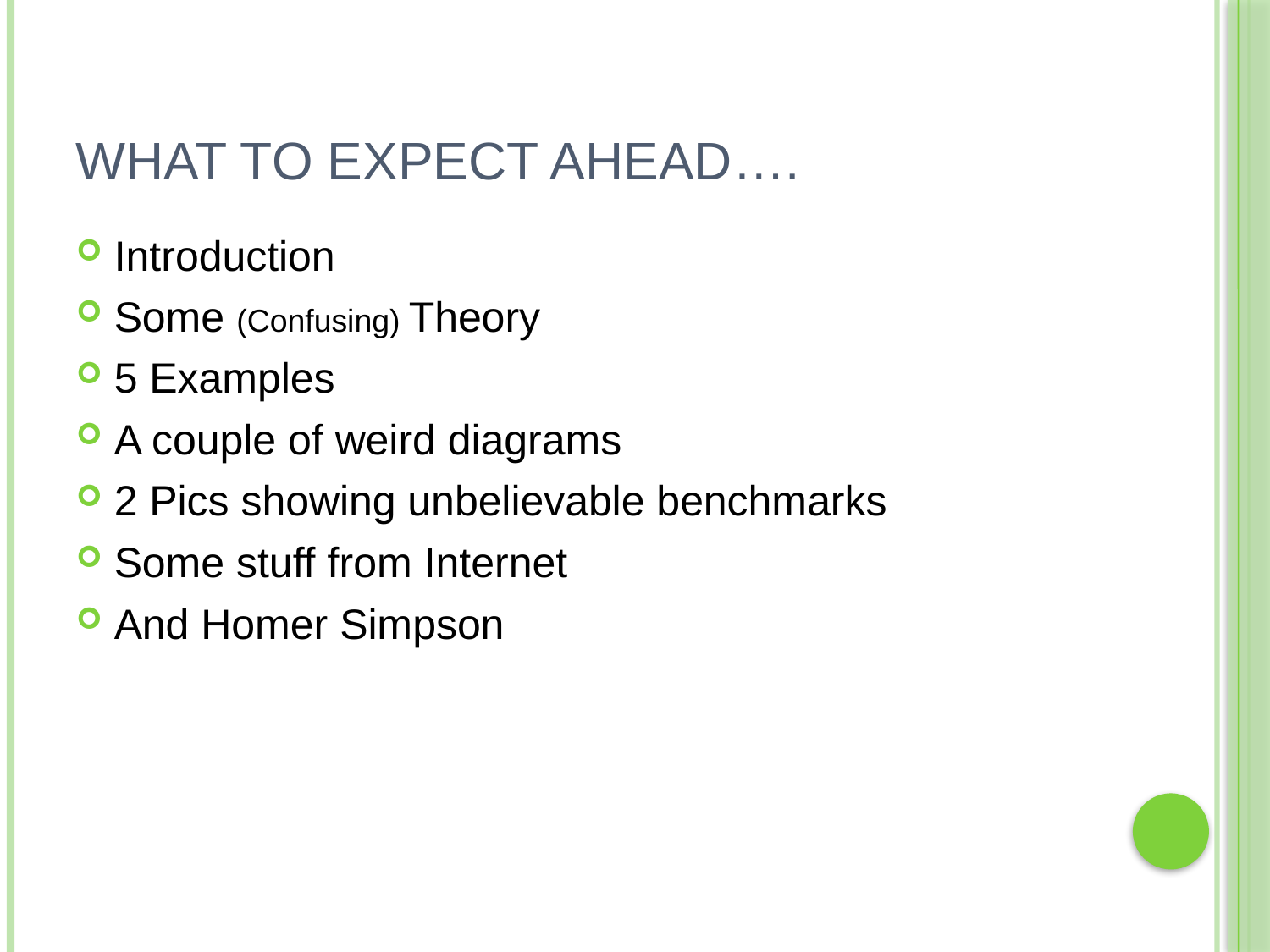

# What to expect ahead….
Introduction
Some (Confusing) Theory
5 Examples
A couple of weird diagrams
2 Pics showing unbelievable benchmarks
Some stuff from Internet
And Homer Simpson